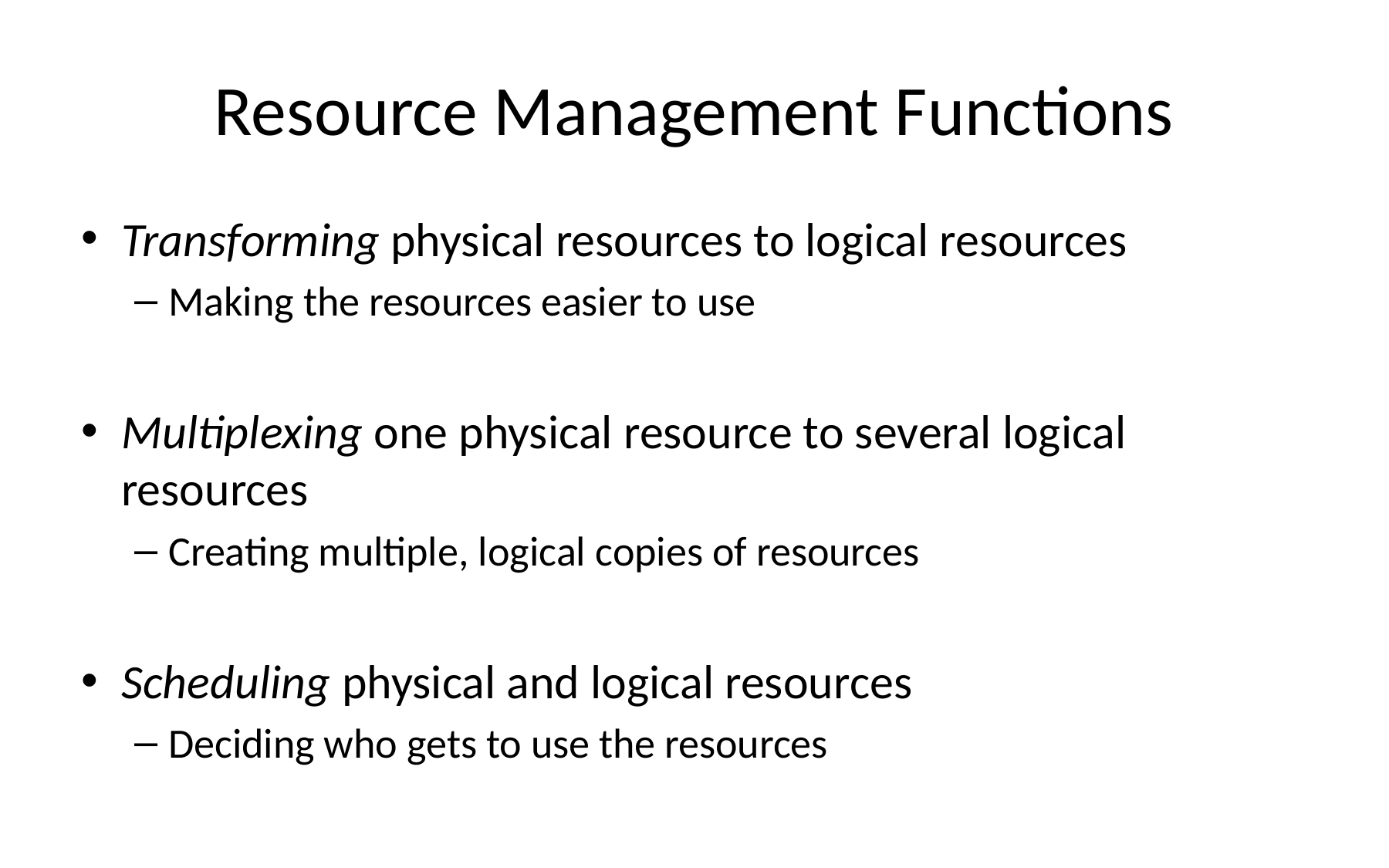

# Resource Management Functions
Transforming physical resources to logical resources
Making the resources easier to use

Multiplexing one physical resource to several logical resources
Creating multiple, logical copies of resources

Scheduling physical and logical resources
Deciding who gets to use the resources